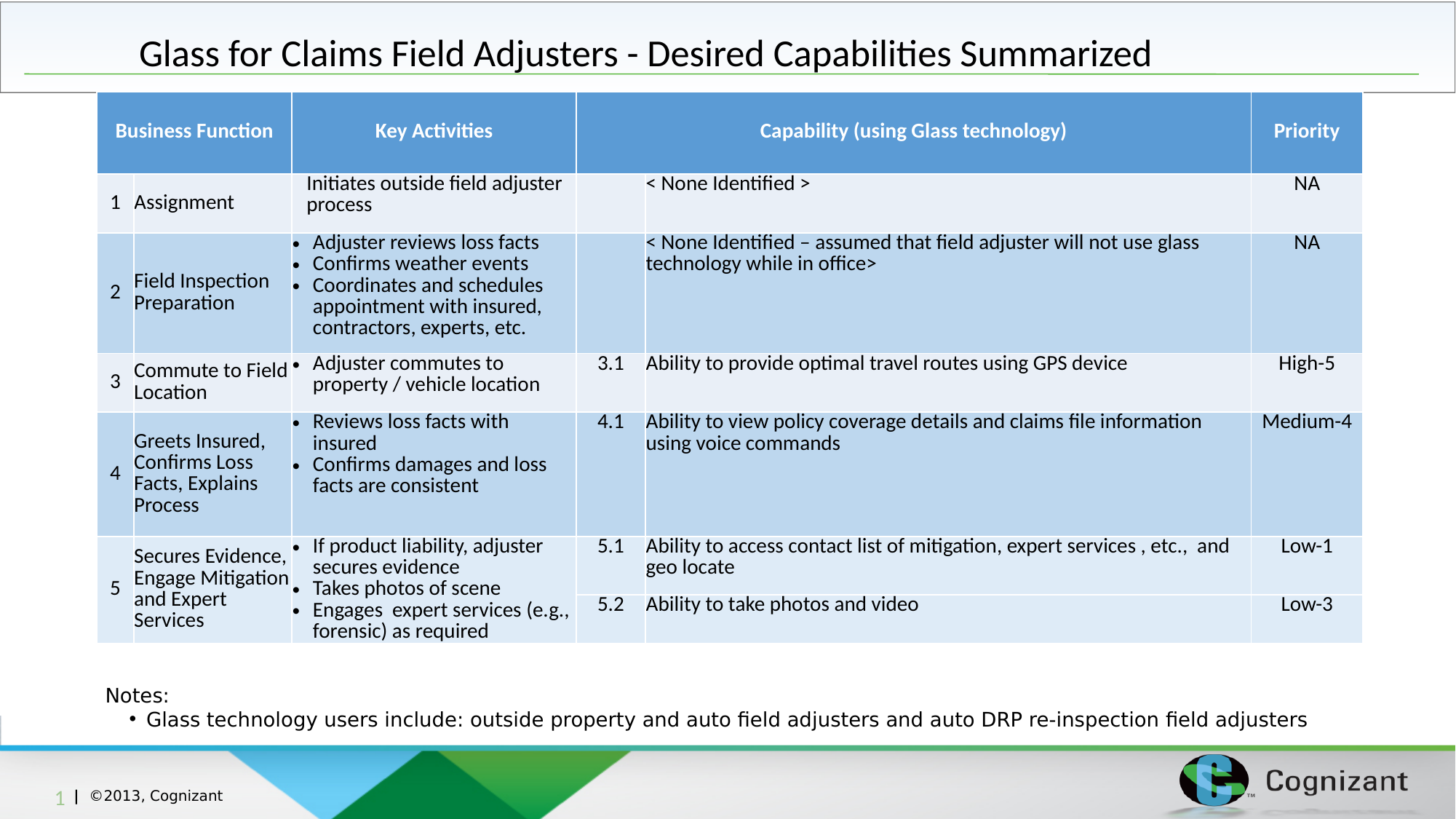

# Glass for Claims Field Adjusters - Desired Capabilities Summarized
| Business Function |  | Key Activities | Capability (using Glass technology) |  | Priority |
| --- | --- | --- | --- | --- | --- |
| 1 | Assignment | Initiates outside field adjuster process |  | < None Identified > | NA |
| 2 | Field Inspection Preparation | Adjuster reviews loss facts Confirms weather events Coordinates and schedules appointment with insured, contractors, experts, etc. |  | < None Identified – assumed that field adjuster will not use glass technology while in office> | NA |
| 3 | Commute to Field Location | Adjuster commutes to property / vehicle location | 3.1 | Ability to provide optimal travel routes using GPS device | High-5 |
| 4 | Greets Insured, Confirms Loss Facts, Explains Process | Reviews loss facts with insured Confirms damages and loss facts are consistent | 4.1 | Ability to view policy coverage details and claims file information using voice commands | Medium-4 |
| 5 | Secures Evidence, Engage Mitigation and Expert Services | If product liability, adjuster secures evidence Takes photos of scene Engages expert services (e.g., forensic) as required | 5.1 | Ability to access contact list of mitigation, expert services , etc., and geo locate | Low-1 |
|  |  |  | 5.2 | Ability to take photos and video | Low-3 |
Notes:
Glass technology users include: outside property and auto field adjusters and auto DRP re-inspection field adjusters
1